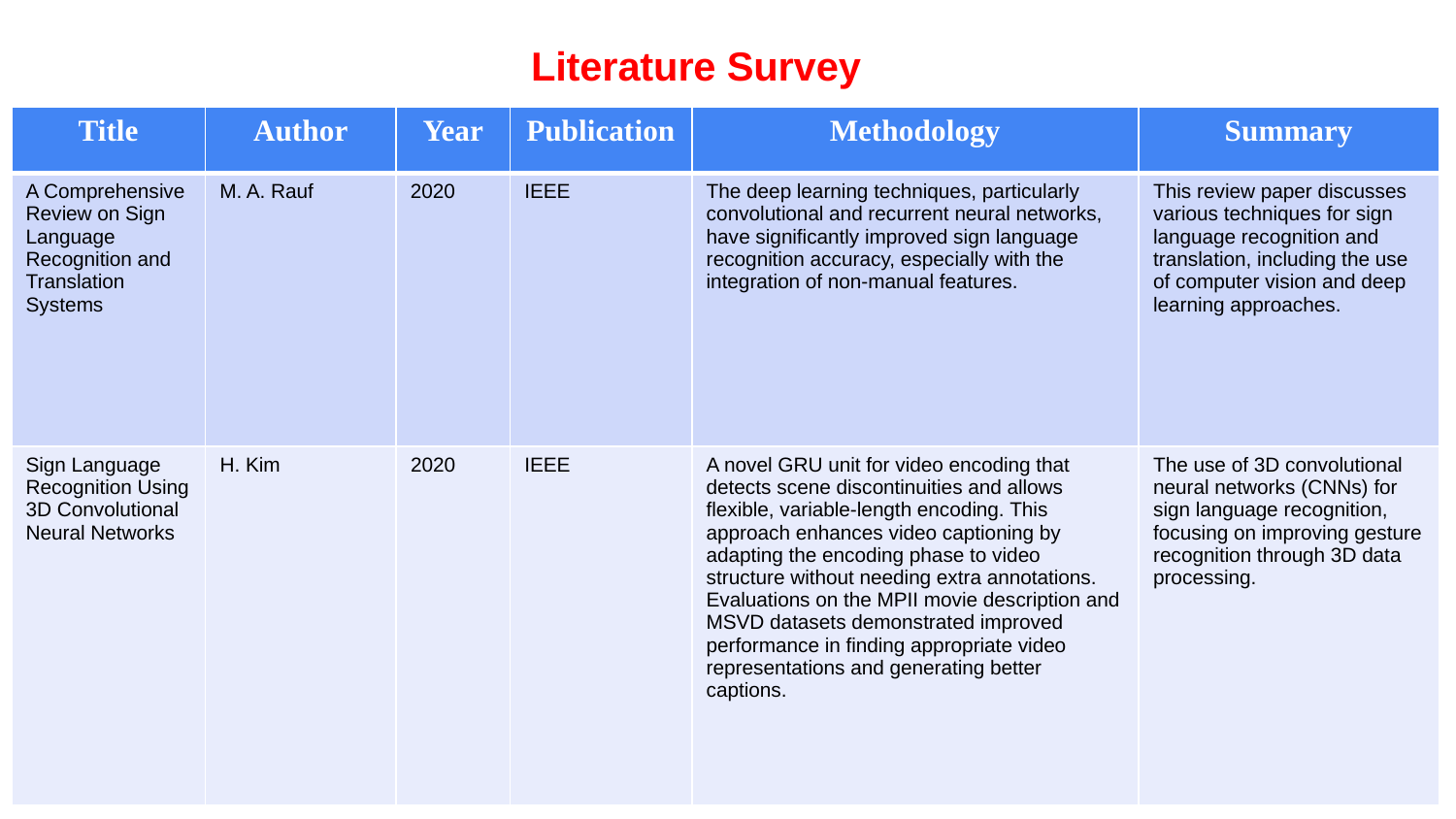

Literature Survey
| Title | Author | Year | Publication | Methodology | Summary |
| --- | --- | --- | --- | --- | --- |
| A Comprehensive Review on Sign Language Recognition and Translation Systems | M. A. Rauf | 2020 | IEEE | The deep learning techniques, particularly convolutional and recurrent neural networks, have significantly improved sign language recognition accuracy, especially with the integration of non-manual features. | This review paper discusses various techniques for sign language recognition and translation, including the use of computer vision and deep learning approaches. |
| Sign Language Recognition Using 3D Convolutional Neural Networks | H. Kim | 2020 | IEEE | A novel GRU unit for video encoding that detects scene discontinuities and allows flexible, variable-length encoding. This approach enhances video captioning by adapting the encoding phase to video structure without needing extra annotations. Evaluations on the MPII movie description and MSVD datasets demonstrated improved performance in finding appropriate video representations and generating better captions. | The use of 3D convolutional neural networks (CNNs) for sign language recognition, focusing on improving gesture recognition through 3D data processing. |